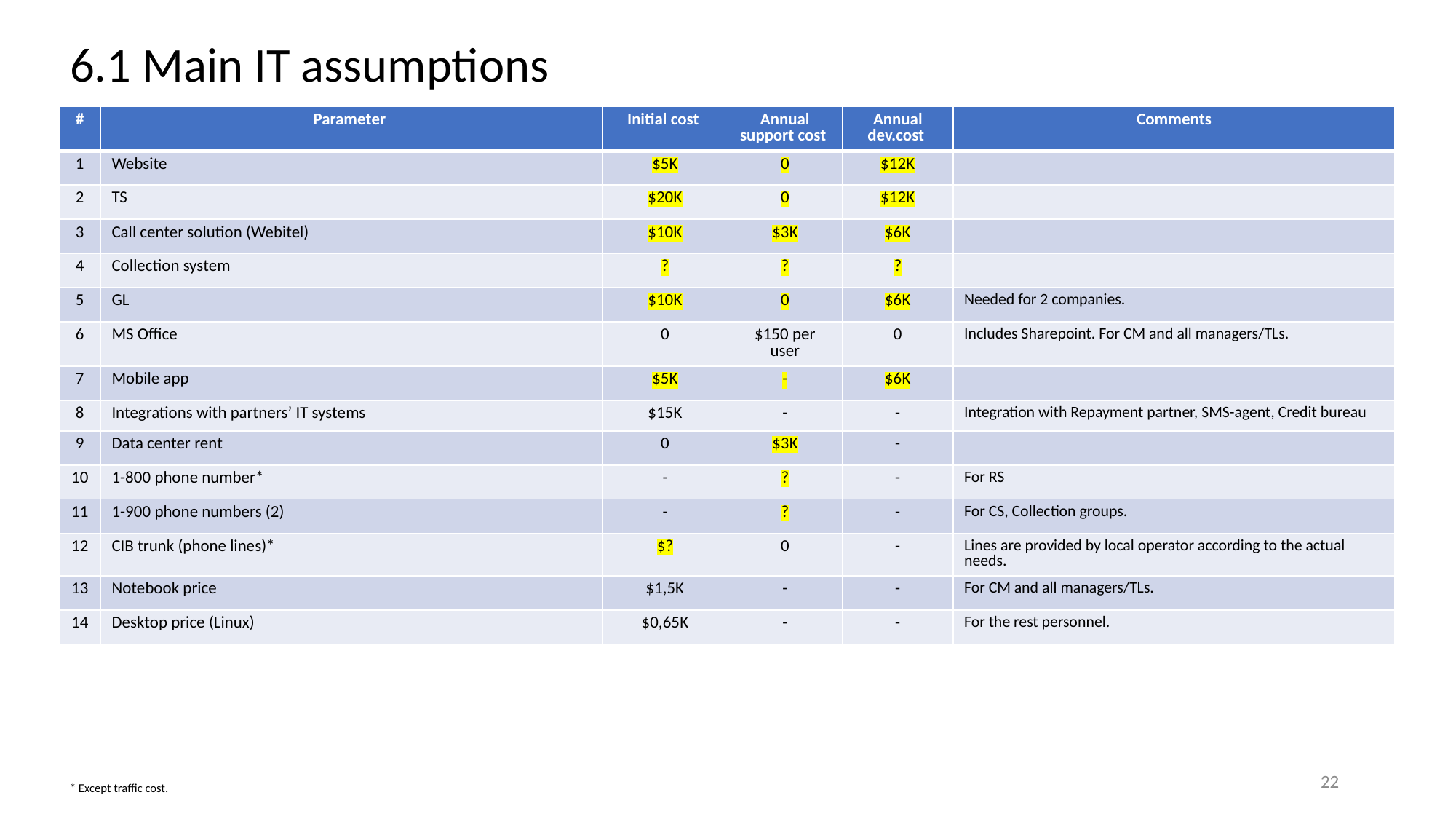

# 6.1 Main IT assumptions
| # | Parameter | Initial cost | Annual support cost | Annual dev.cost | Comments |
| --- | --- | --- | --- | --- | --- |
| 1 | Website | $5K | 0 | $12K |  |
| 2 | TS | $20K | 0 | $12K |  |
| 3 | Call center solution (Webitel) | $10K | $3K | $6K |  |
| 4 | Collection system | ? | ? | ? |  |
| 5 | GL | $10K | 0 | $6K | Needed for 2 companies. |
| 6 | MS Office | 0 | $150 per user | 0 | Includes Sharepoint. For CM and all managers/TLs. |
| 7 | Mobile app | $5K | - | $6K |  |
| 8 | Integrations with partners’ IT systems | $15K | - | - | Integration with Repayment partner, SMS-agent, Credit bureau |
| 9 | Data center rent | 0 | $3K | - |  |
| 10 | 1-800 phone number\* | - | ? | - | For RS |
| 11 | 1-900 phone numbers (2) | - | ? | - | For CS, Collection groups. |
| 12 | CIB trunk (phone lines)\* | $? | 0 | - | Lines are provided by local operator according to the actual needs. |
| 13 | Notebook price | $1,5K | - | - | For CM and all managers/TLs. |
| 14 | Desktop price (Linux) | $0,65K | - | - | For the rest personnel. |
22
* Except traffic cost.